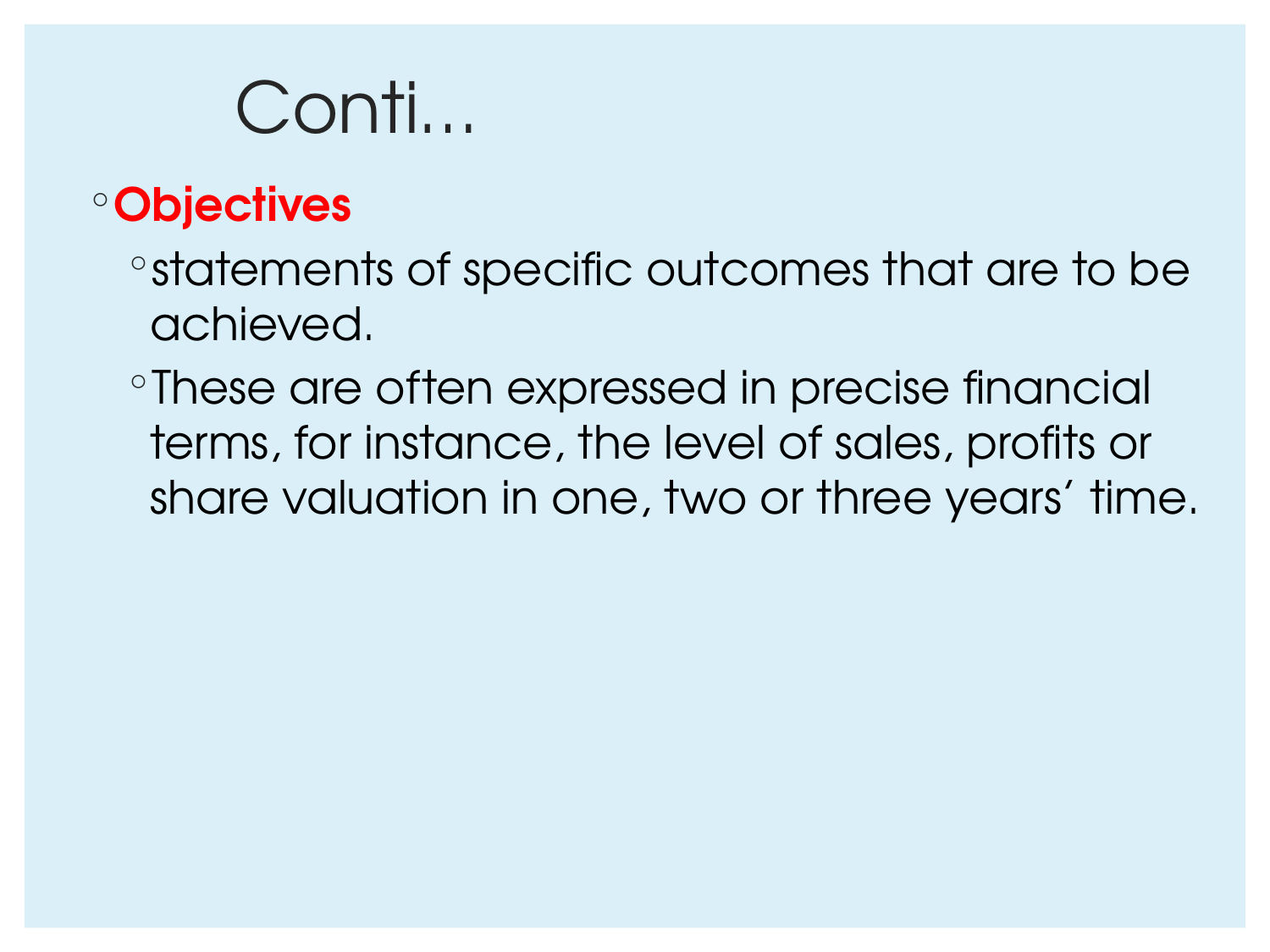

# Conti…
Objectives
statements of specific outcomes that are to be achieved.
These are often expressed in precise financial terms, for instance, the level of sales, profits or share valuation in one, two or three years’ time.